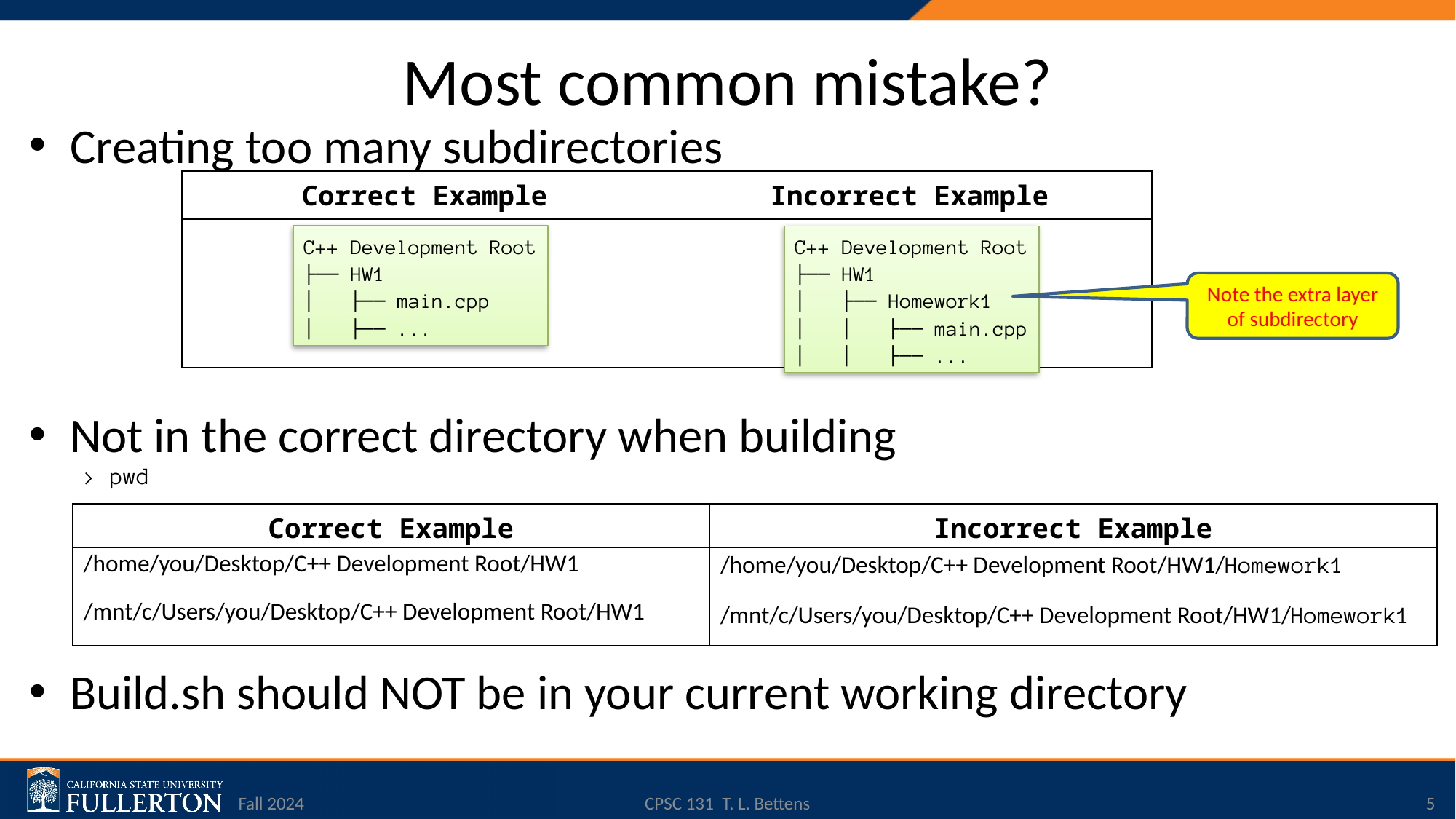

# Most common mistake?
Creating too many subdirectories

Not in the correct directory when building

Build.sh should NOT be in your current working directory
| Correct Example | Incorrect Example |
| --- | --- |
|  |  |
C++ Development Root
├── HW1
│   ├── Homework1
│   │   ├── main.cpp
│   │   ├── ...
C++ Development Root
├── HW1
│   ├── main.cpp
│   ├── ...
Note the extra layer of subdirectory
| > pwd |  |
| --- | --- |
| Correct Example | Incorrect Example |
| /home/you/Desktop/C++ Development Root/HW1 /mnt/c/Users/you/Desktop/C++ Development Root/HW1 | /home/you/Desktop/C++ Development Root/HW1/Homework1 /mnt/c/Users/you/Desktop/C++ Development Root/HW1/Homework1 |
Fall 2024
CPSC 131  T. L. Bettens
5